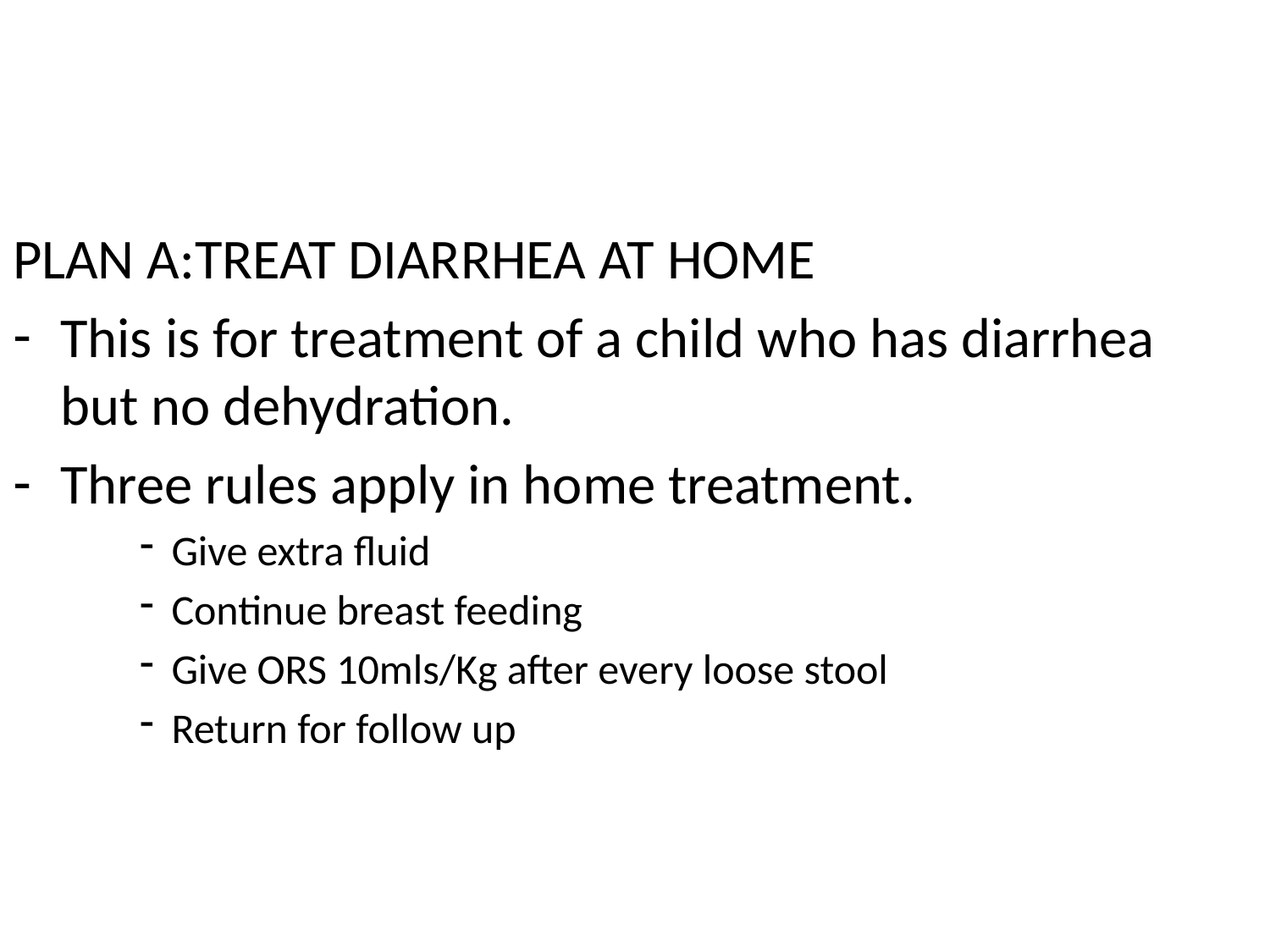

#
PLAN A:TREAT DIARRHEA AT HOME
This is for treatment of a child who has diarrhea but no dehydration.
Three rules apply in home treatment.
Give extra fluid
Continue breast feeding
Give ORS 10mls/Kg after every loose stool
Return for follow up